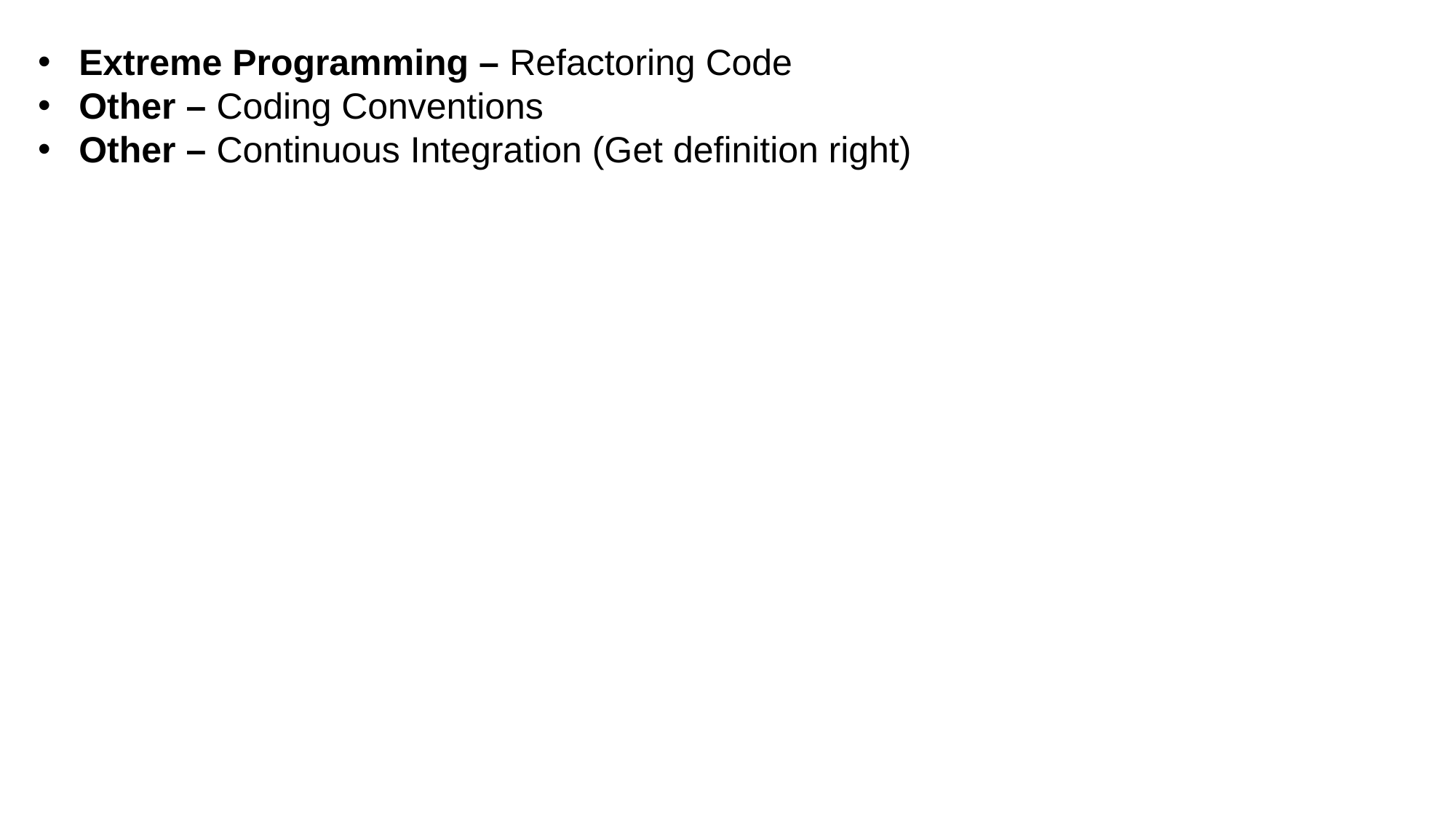

Extreme Programming – Refactoring Code
Other – Coding Conventions
Other – Continuous Integration (Get definition right)